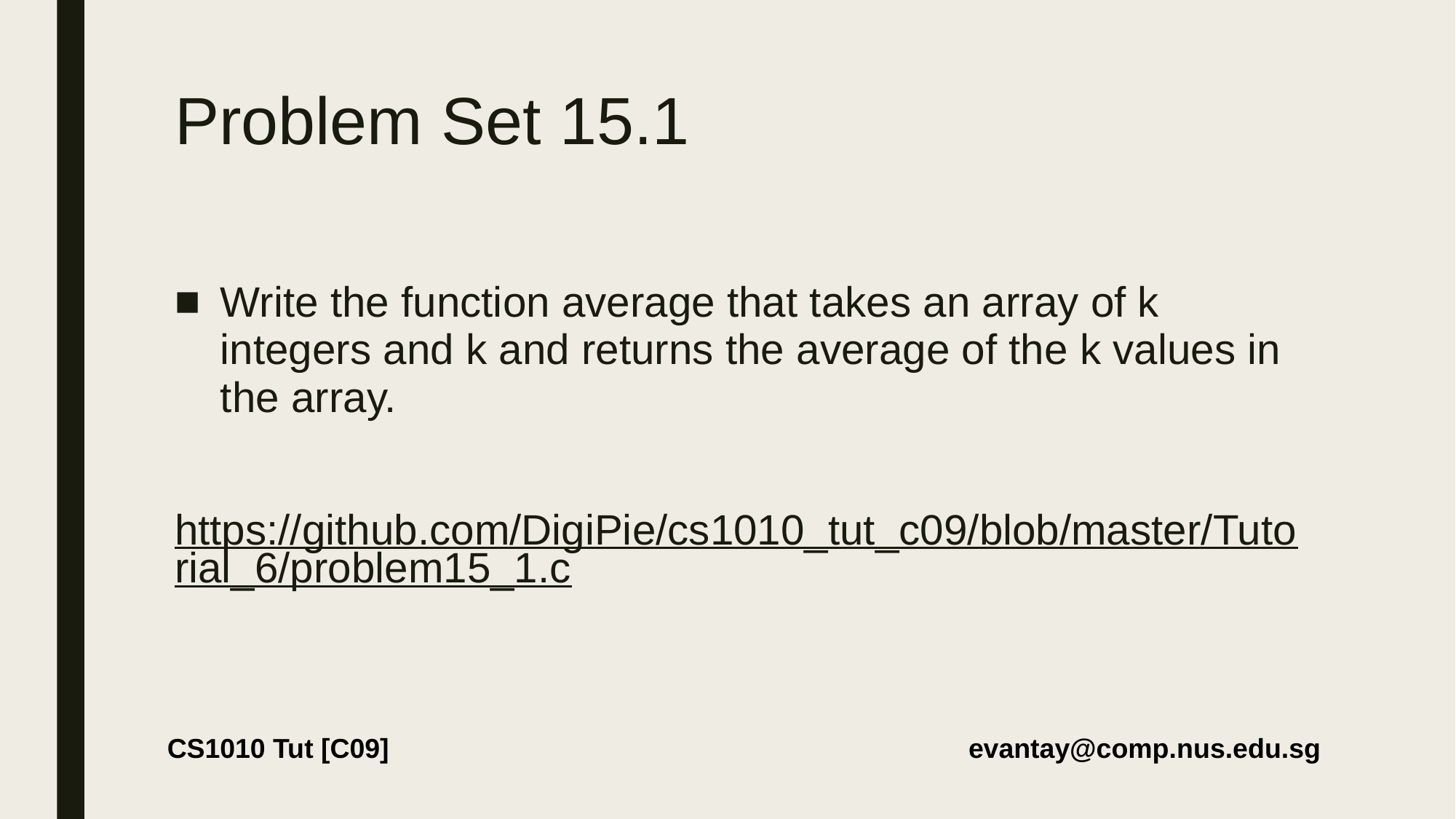

# Problem Set 15.1
Write the function average that takes an array of k integers and k and returns the average of the k values in the array.

https://github.com/DigiPie/cs1010_tut_c09/blob/master/Tutorial_6/problem15_1.c